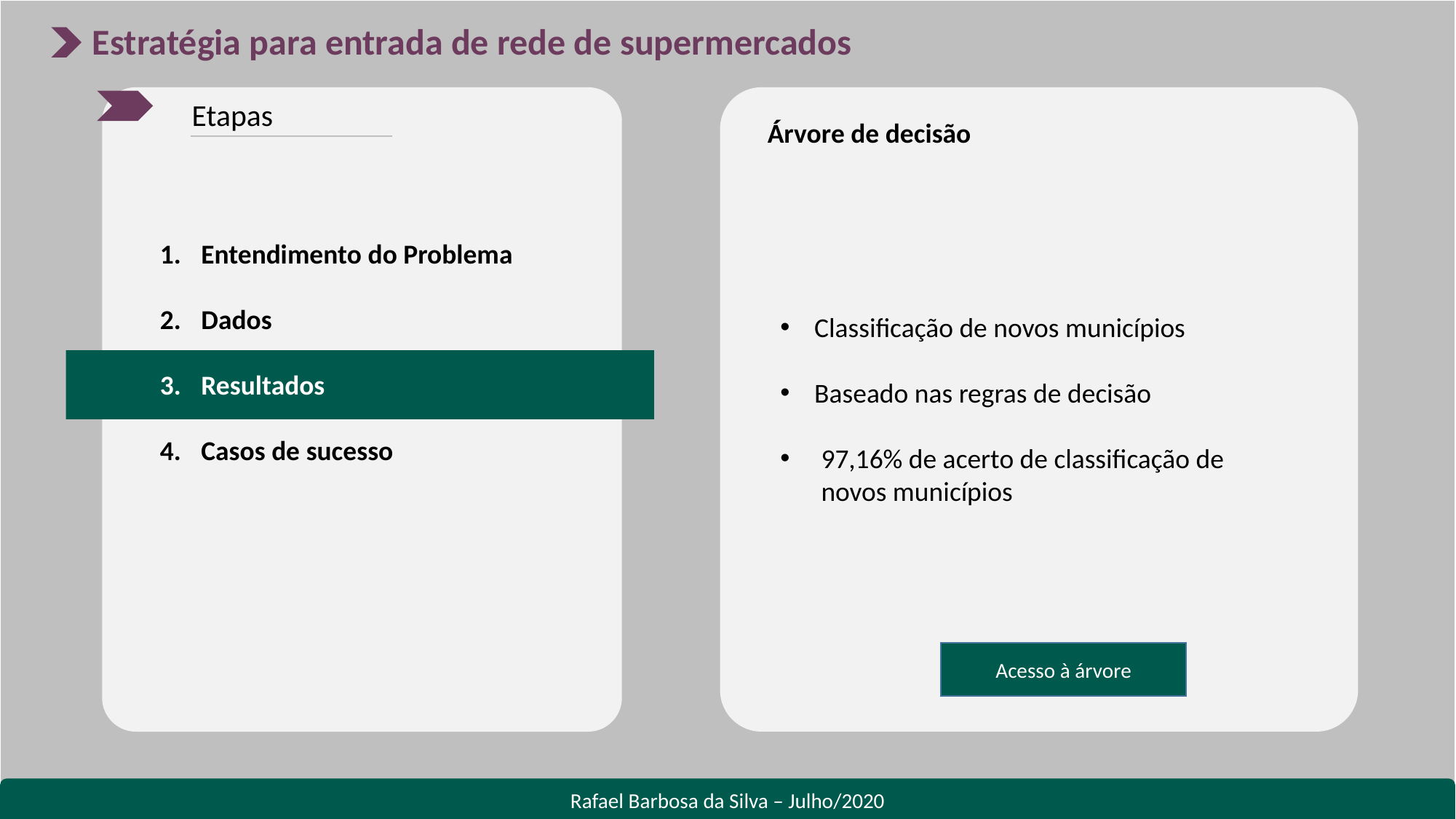

Estratégia para entrada de rede de supermercados

Etapas

Árvore de decisão

Entendimento do Problema

Dados

Resultados

Casos de sucesso
Classificação de novos municípios

Baseado nas regras de decisão

97,16% de acerto de classificação de novos municípios

Acesso à árvore
Rafael Barbosa da Silva – Julho/2020